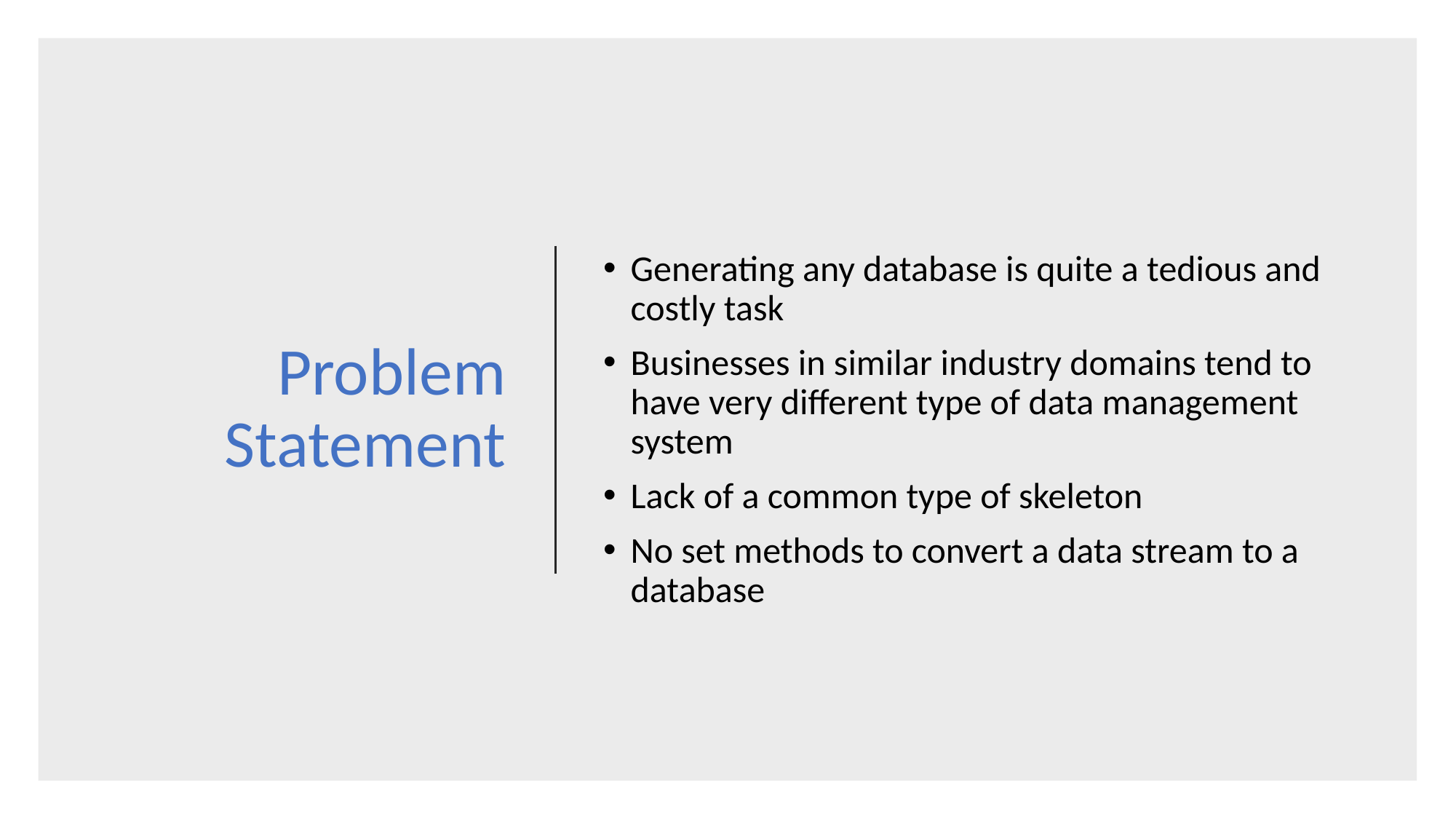

# Problem Statement
Generating any database is quite a tedious and costly task
Businesses in similar industry domains tend to have very different type of data management system
Lack of a common type of skeleton
No set methods to convert a data stream to a database